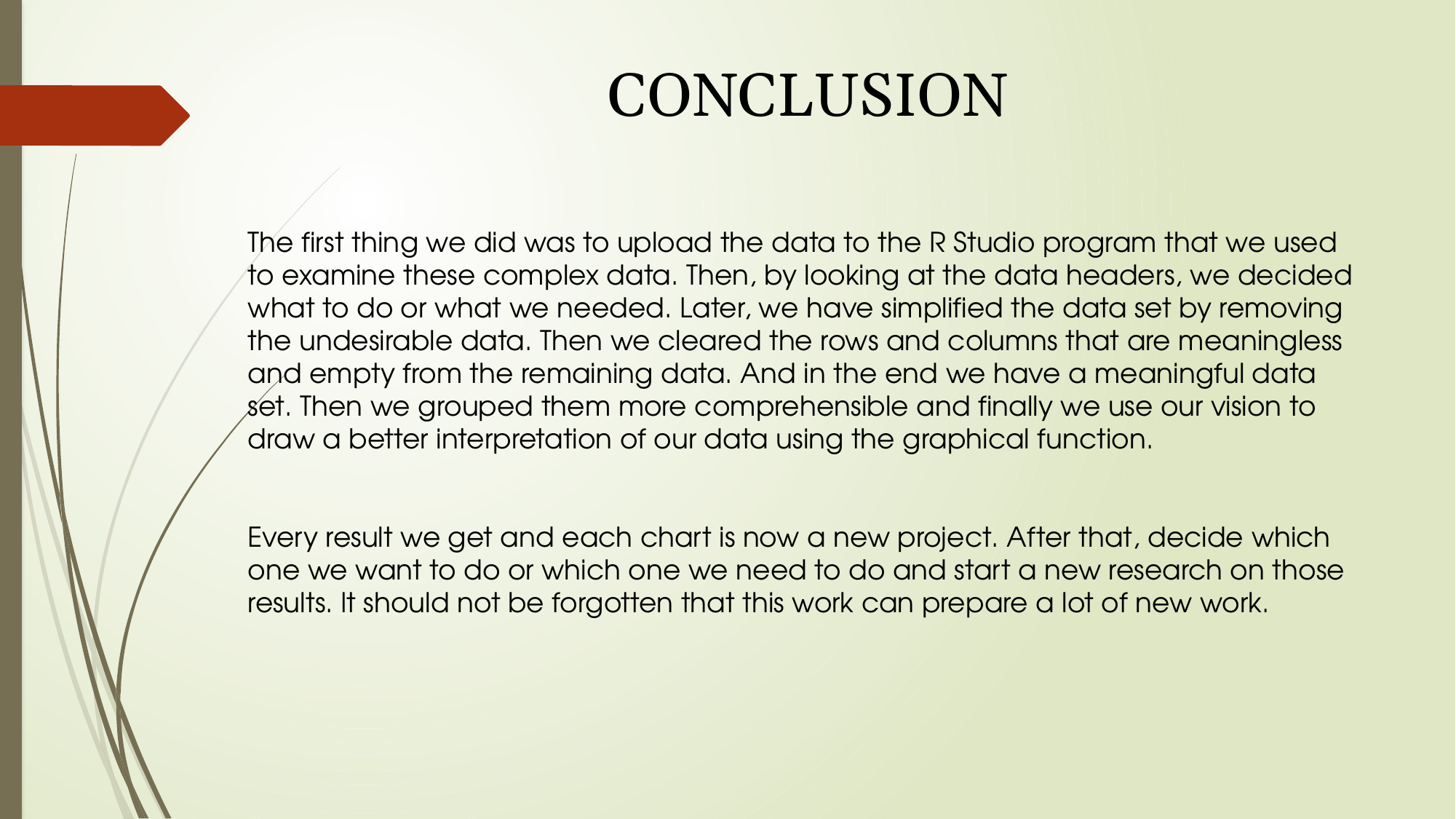

CONCLUSION
The first thing we did was to upload the data to the R Studio program that we used to examine these complex data. Then, by looking at the data headers, we decided what to do or what we needed. Later, we have simplified the data set by removing the undesirable data. Then we cleared the rows and columns that are meaningless and empty from the remaining data. And in the end we have a meaningful data set. Then we grouped them more comprehensible and finally we use our vision to draw a better interpretation of our data using the graphical function.

Every result we get and each chart is now a new project. After that, decide which one we want to do or which one we need to do and start a new research on those results. It should not be forgotten that this work can prepare a lot of new work.